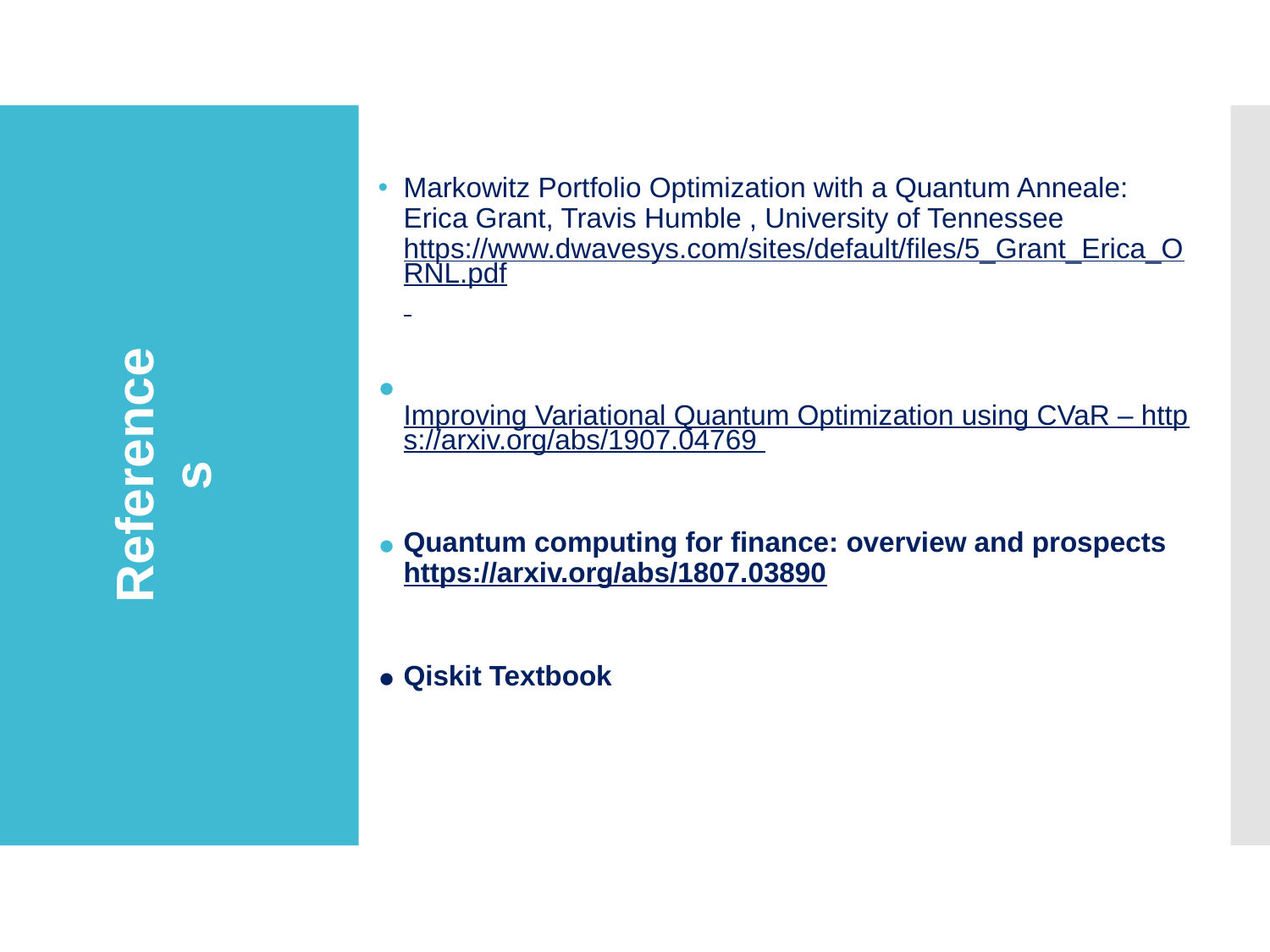

Markowitz Portfolio Optimization with a Quantum Anneale: Erica Grant, Travis Humble , University of Tennessee https://www.dwavesys.com/sites/default/files/5_Grant_Erica_ORNL.pdf

Improving Variational Quantum Optimization using CVaR – https://arxiv.org/abs/1907.04769

Quantum computing for finance: overview and prospects  https://arxiv.org/abs/1807.03890

Qiskit Textbook

# References